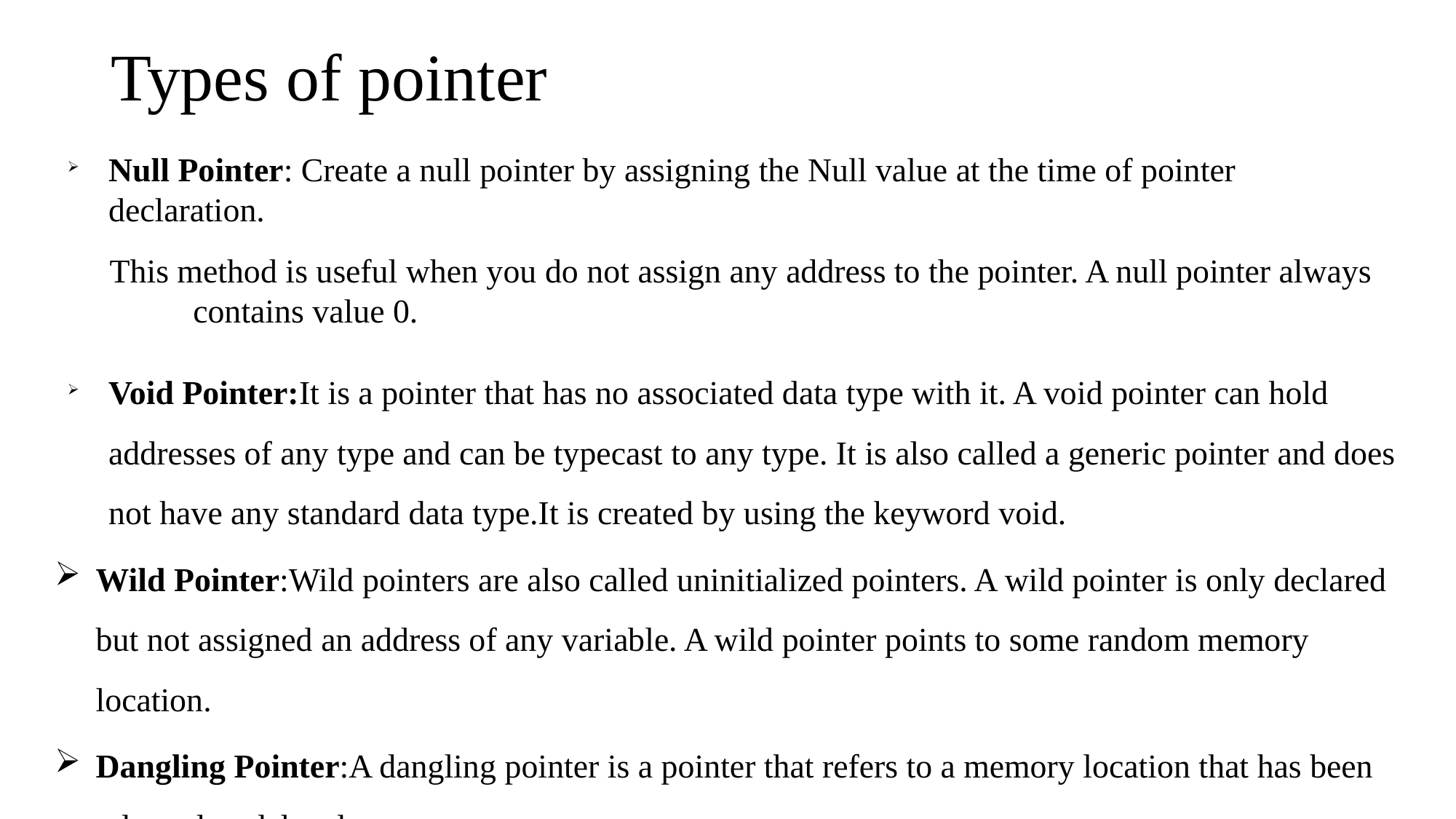

# Types of pointer

Null Pointer: Create a null pointer by assigning the Null value at the time of pointer declaration.
     This method is useful when you do not assign any address to the pointer. A null pointer always                   contains value 0.
Void Pointer:It is a pointer that has no associated data type with it. A void pointer can hold addresses of any type and can be typecast to any type. It is also called a generic pointer and does not have any standard data type.It is created by using the keyword void.
Wild Pointer:Wild pointers are also called uninitialized pointers. A wild pointer is only declared but not assigned an address of any variable. A wild pointer points to some random memory location.
Dangling Pointer:A dangling pointer is a pointer that refers to a memory location that has been released or deleted.